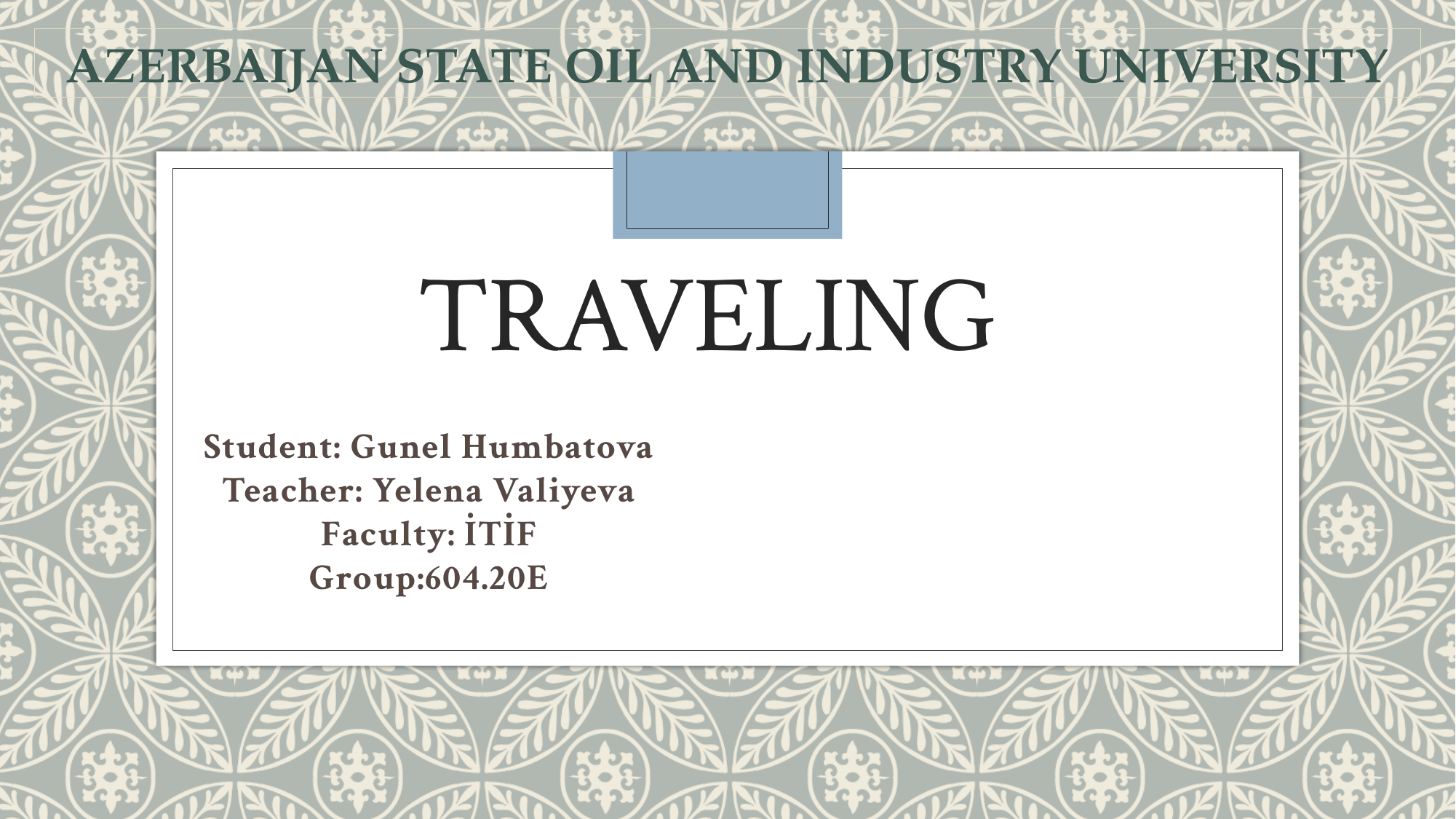

AZERBAIJAN STATE OIL AND INDUSTRY UNIVERSITY
# TRAVELING
Student: Gunel Humbatova
Teacher: Yelena Valiyeva
Faculty: İTİF
Group:604.20E